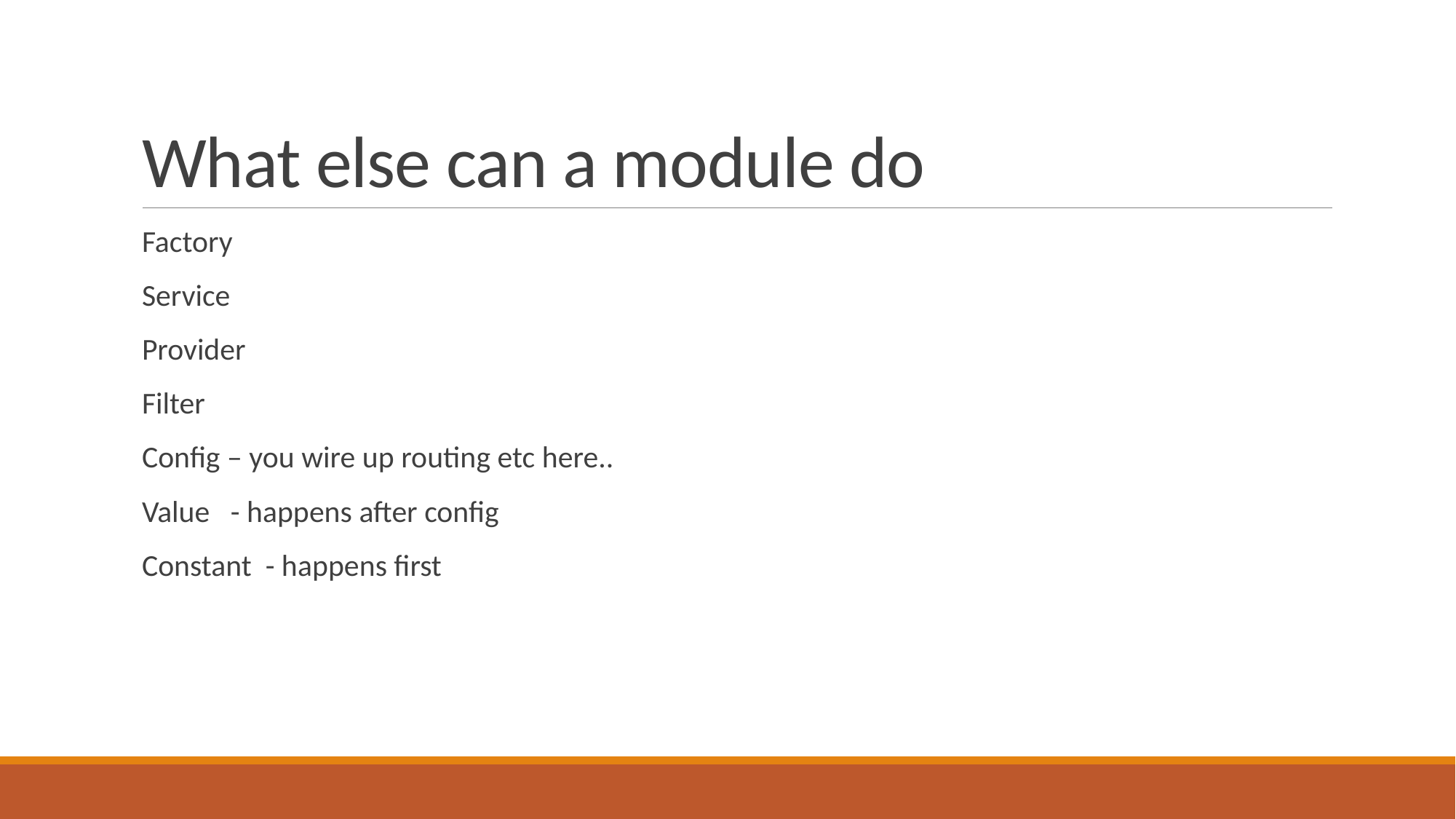

# What else can a module do
Factory
Service
Provider
Filter
Config – you wire up routing etc here..
Value   - happens after config
Constant  - happens first